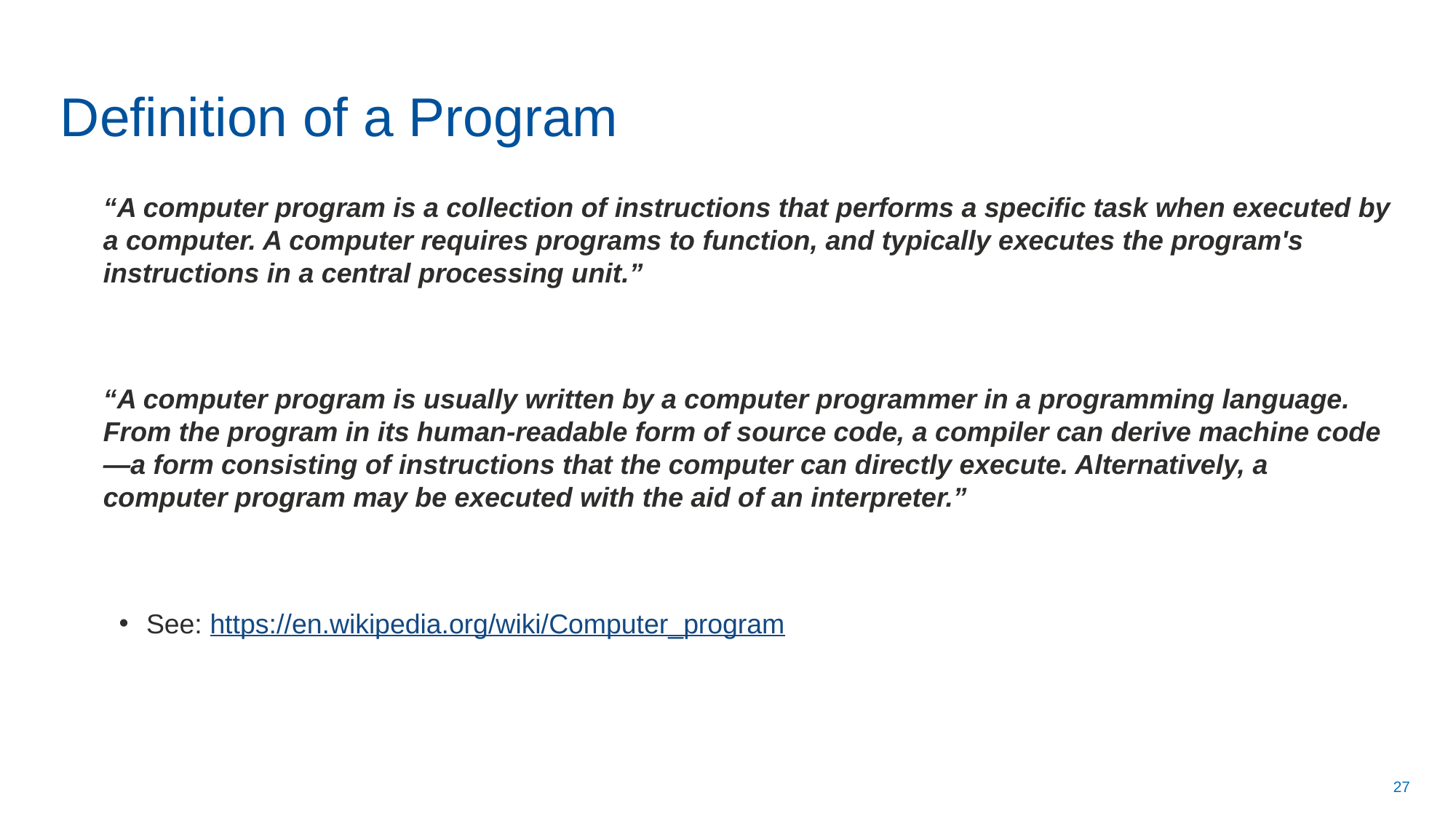

# Definition of a Program
“A computer program is a collection of instructions that performs a specific task when executed by a computer. A computer requires programs to function, and typically executes the program's instructions in a central processing unit.”

“A computer program is usually written by a computer programmer in a programming language. From the program in its human-readable form of source code, a compiler can derive machine code—a form consisting of instructions that the computer can directly execute. Alternatively, a computer program may be executed with the aid of an interpreter.”

See: https://en.wikipedia.org/wiki/Computer_program